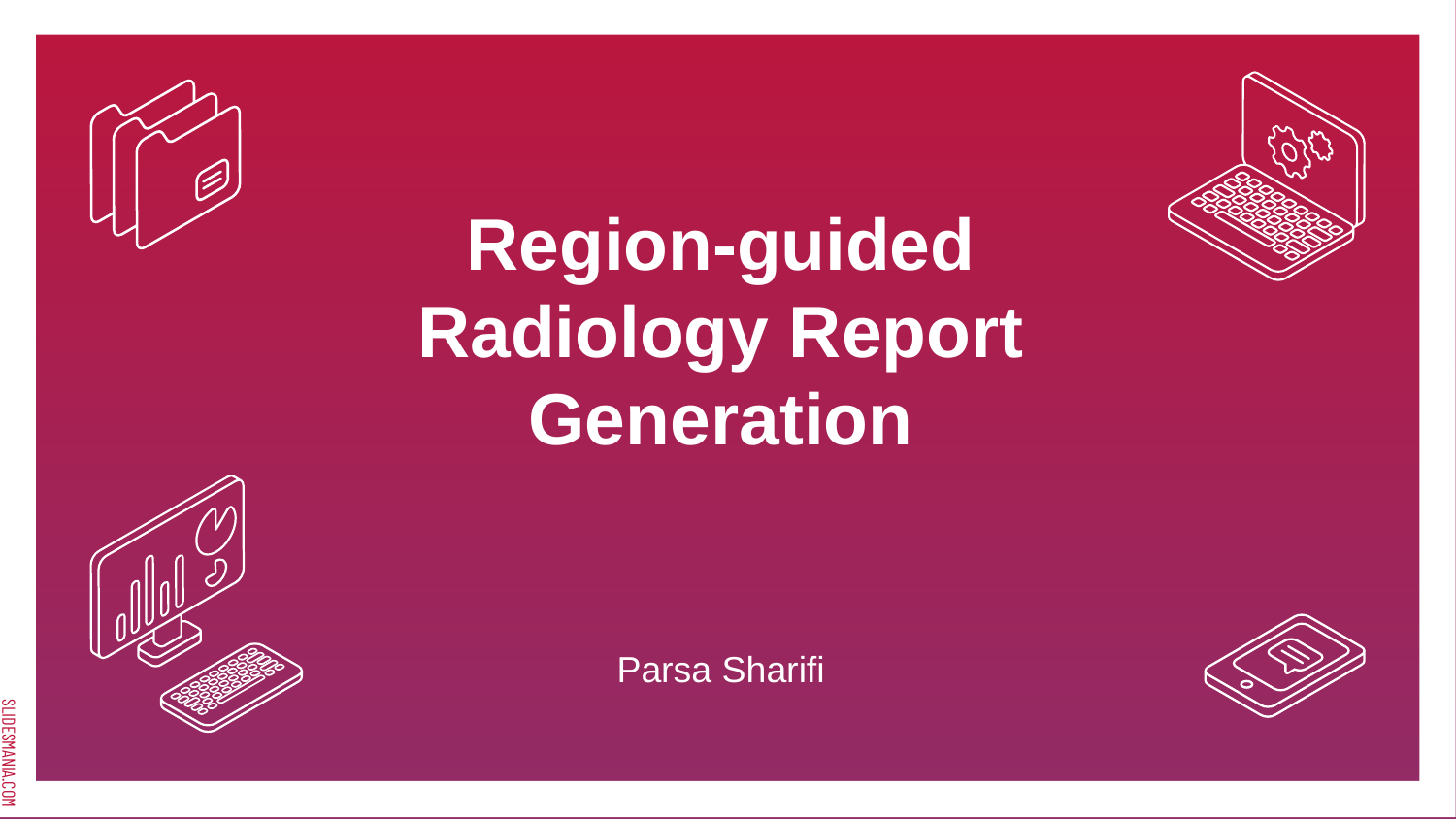

# Region-guided Radiology Report Generation
Parsa Sharifi